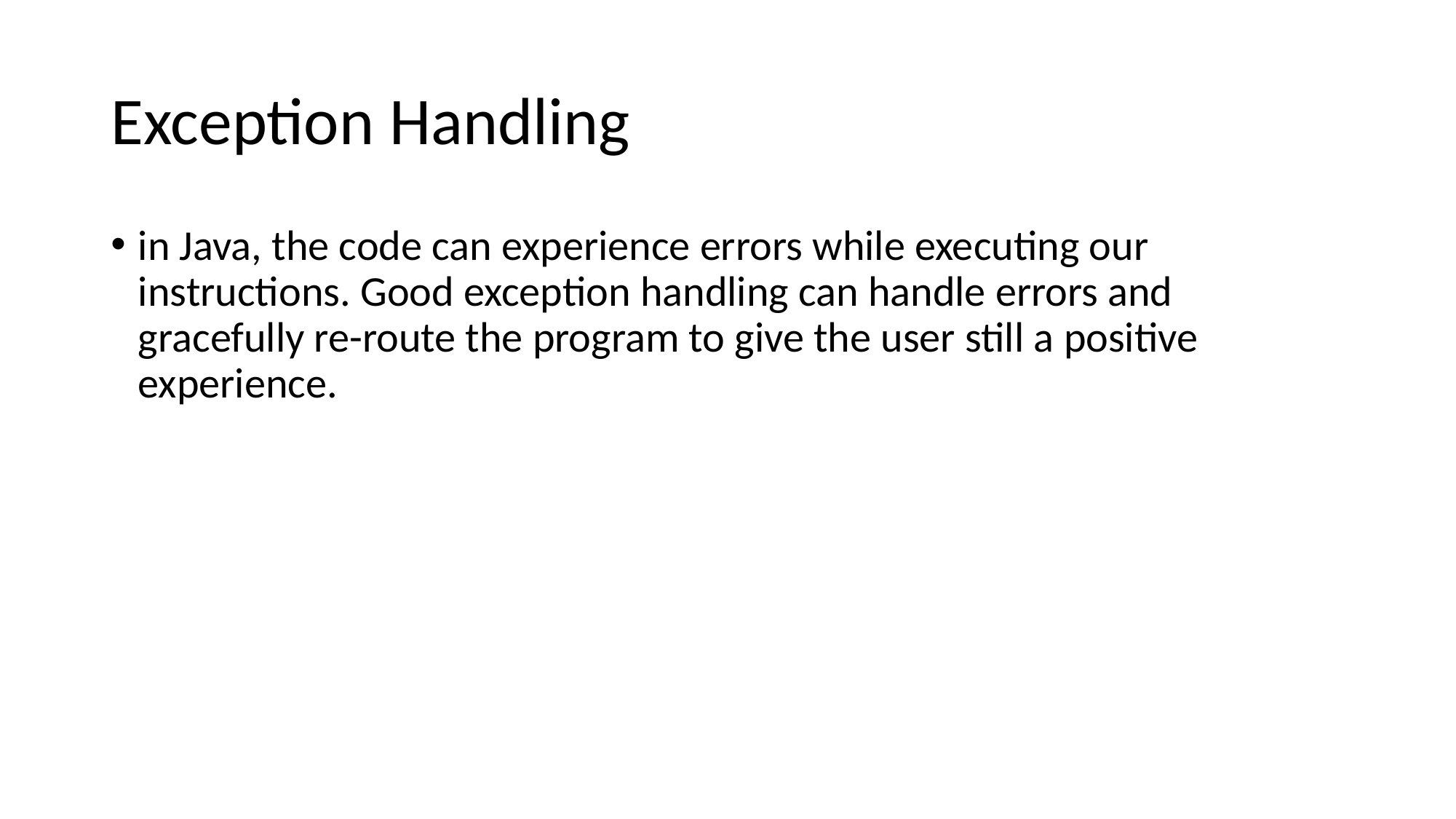

# Exception Handling
in Java, the code can experience errors while executing our instructions. Good exception handling can handle errors and gracefully re-route the program to give the user still a positive experience.